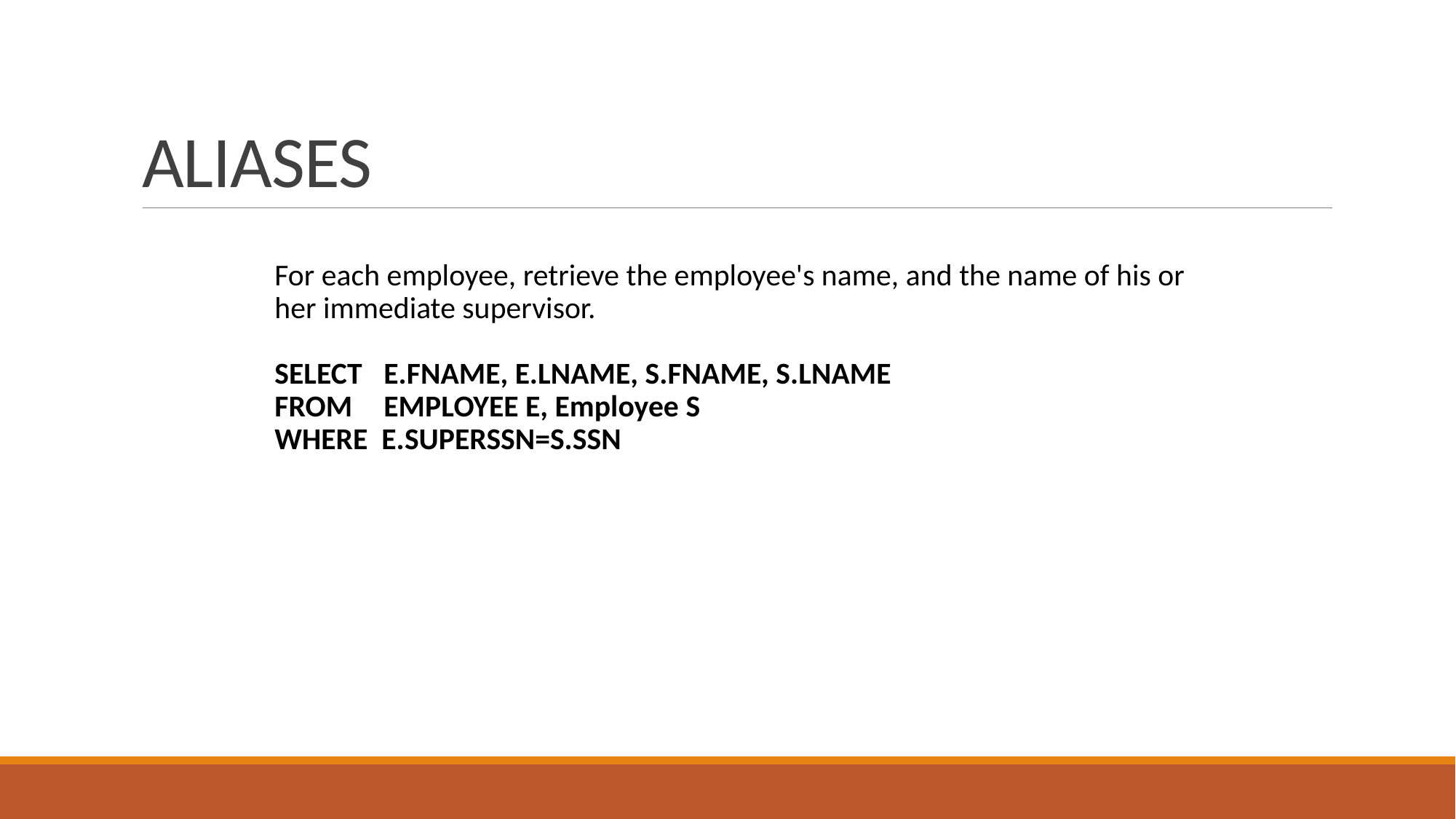

# ALIASES

For each employee, retrieve the employee's name, and the name of his or her immediate supervisor.
SELECT	E.FNAME, E.LNAME, S.FNAME, S.LNAME
FROM 	EMPLOYEE E, Employee S
WHERE  E.SUPERSSN=S.SSN